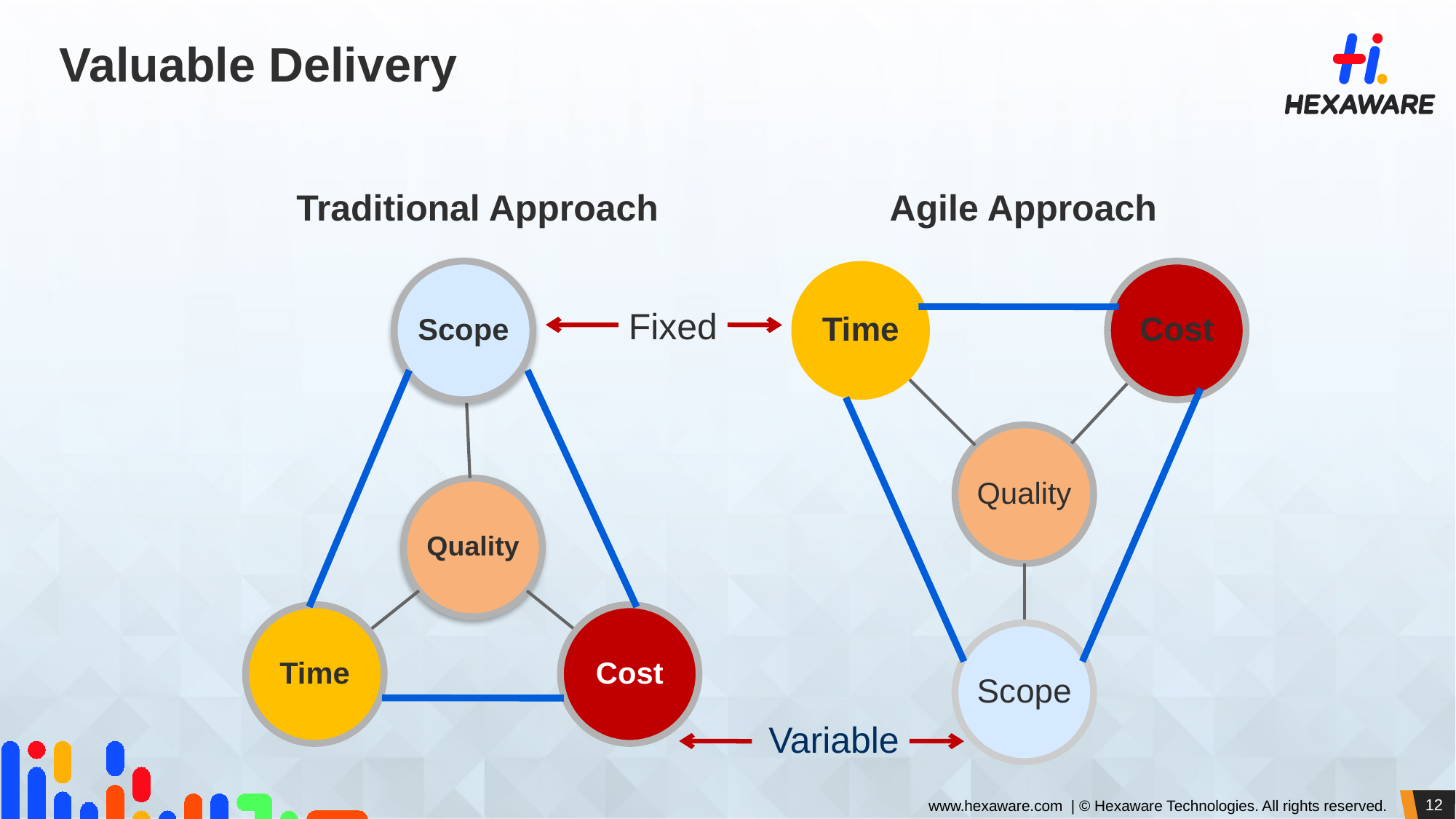

# Valuable Delivery

Traditional Approach
Agile Approach
Quality

Scope

Cost

Time
Quality

Scope

Cost

Time
Fixed
Variable